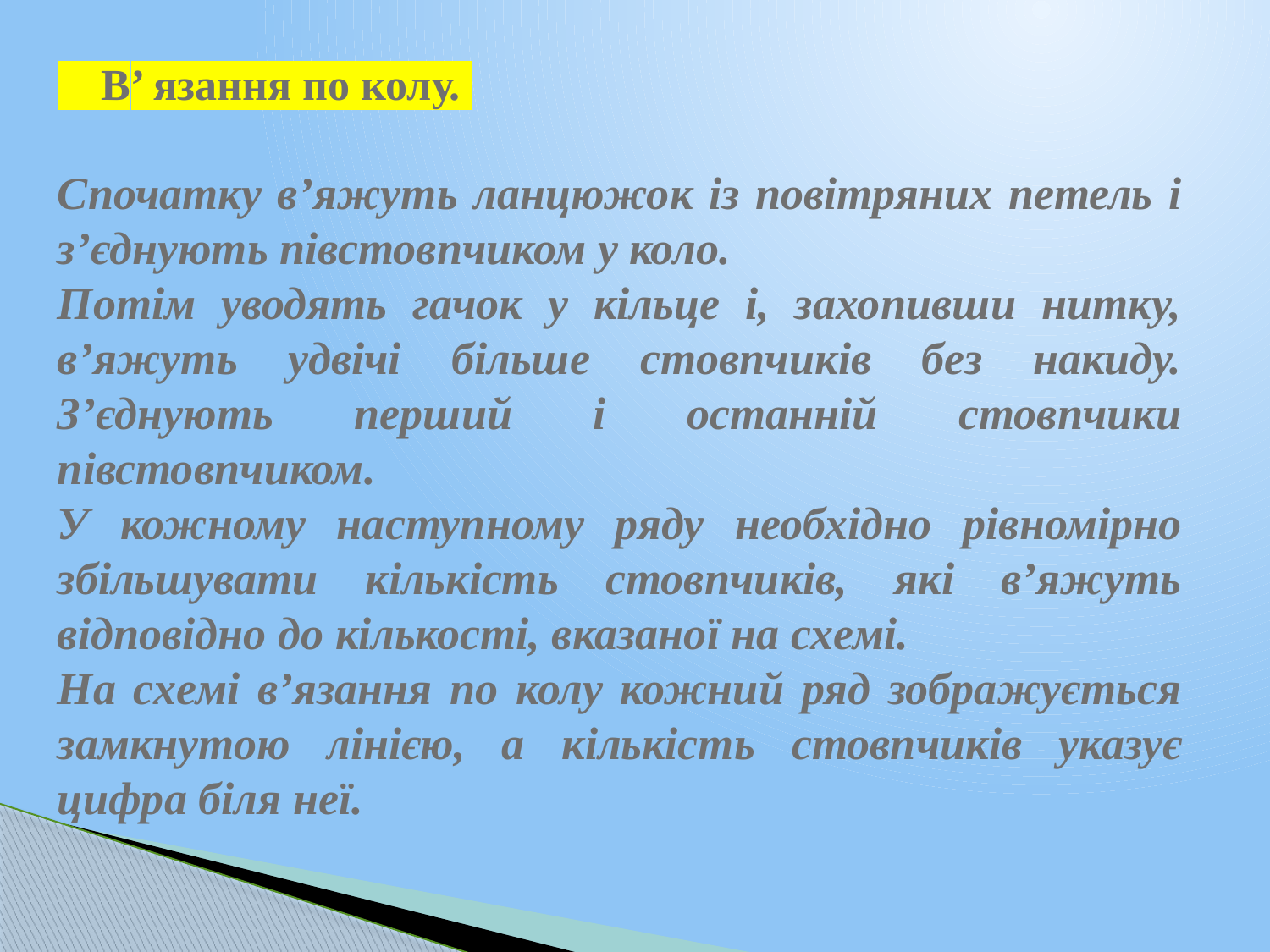

В’ язання по колу.

Спочатку в’яжуть ланцюжок із повітряних петель і з’єднують півстовпчиком у коло.
Потім уводять гачок у кільце і, захопивши нитку, в’яжуть удвічі більше стовпчиків без накиду. З’єднують перший і останній стовпчики півстовпчиком.
У кожному наступному ряду необхідно рівномірно збільшувати кількість стовпчиків, які в’яжуть відповідно до кількості, вказаної на схемі.
На схемі в’язання по колу кожний ряд зображується замкнутою лінією, а кількість стовпчиків указує цифра біля неї.